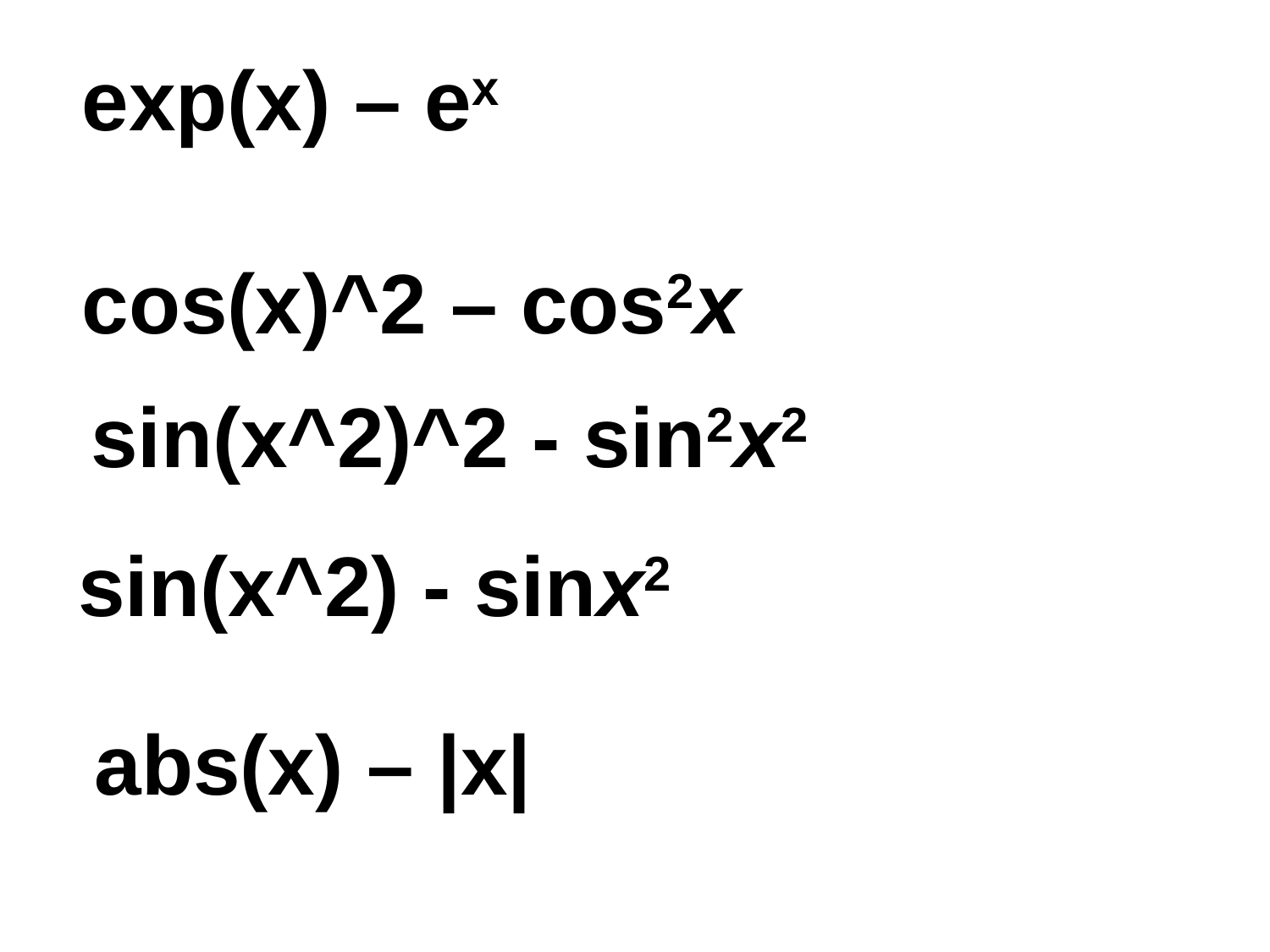

exp(x) – ex

cos(x)^2 – cos2x
sin(x^2)^2 - sin2x2
sin(x^2) - sinx2
abs(x) – |x|